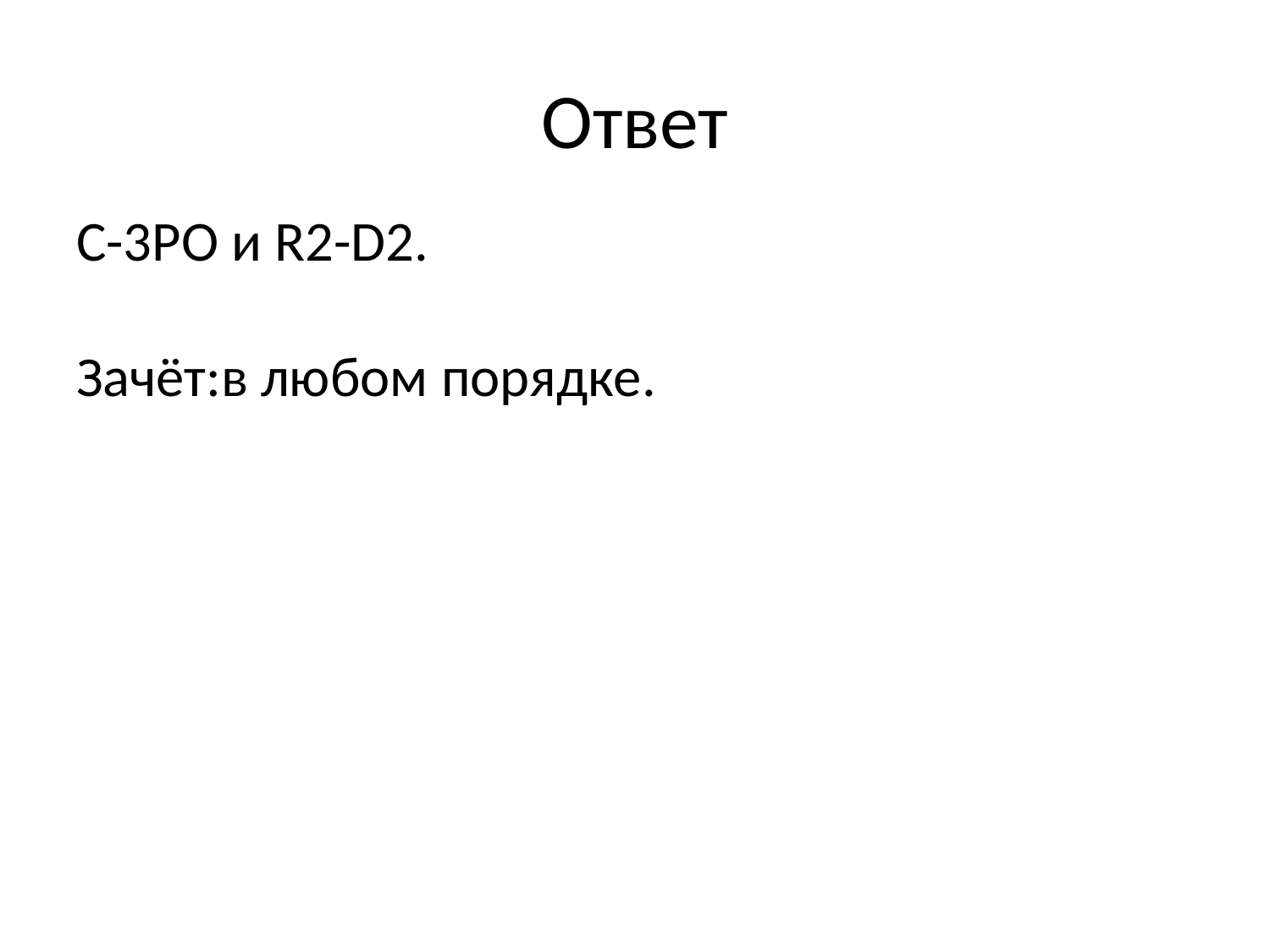

# Ответ
С-3PO и R2-D2.
Зачёт:в любом порядке.